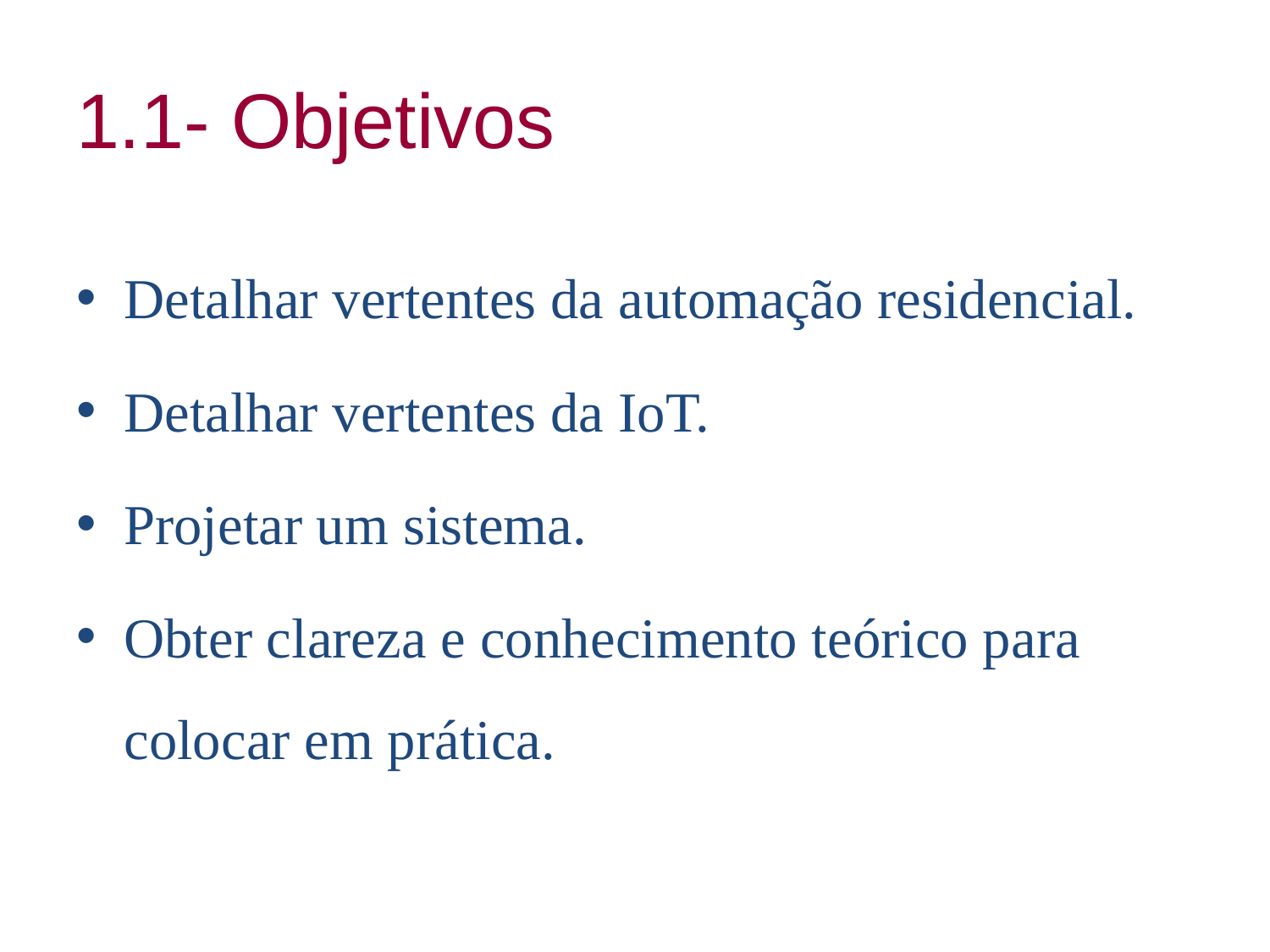

# 1.1- Objetivos
Detalhar vertentes da automação residencial.
Detalhar vertentes da IoT.
Projetar um sistema.
Obter clareza e conhecimento teórico para colocar em prática.